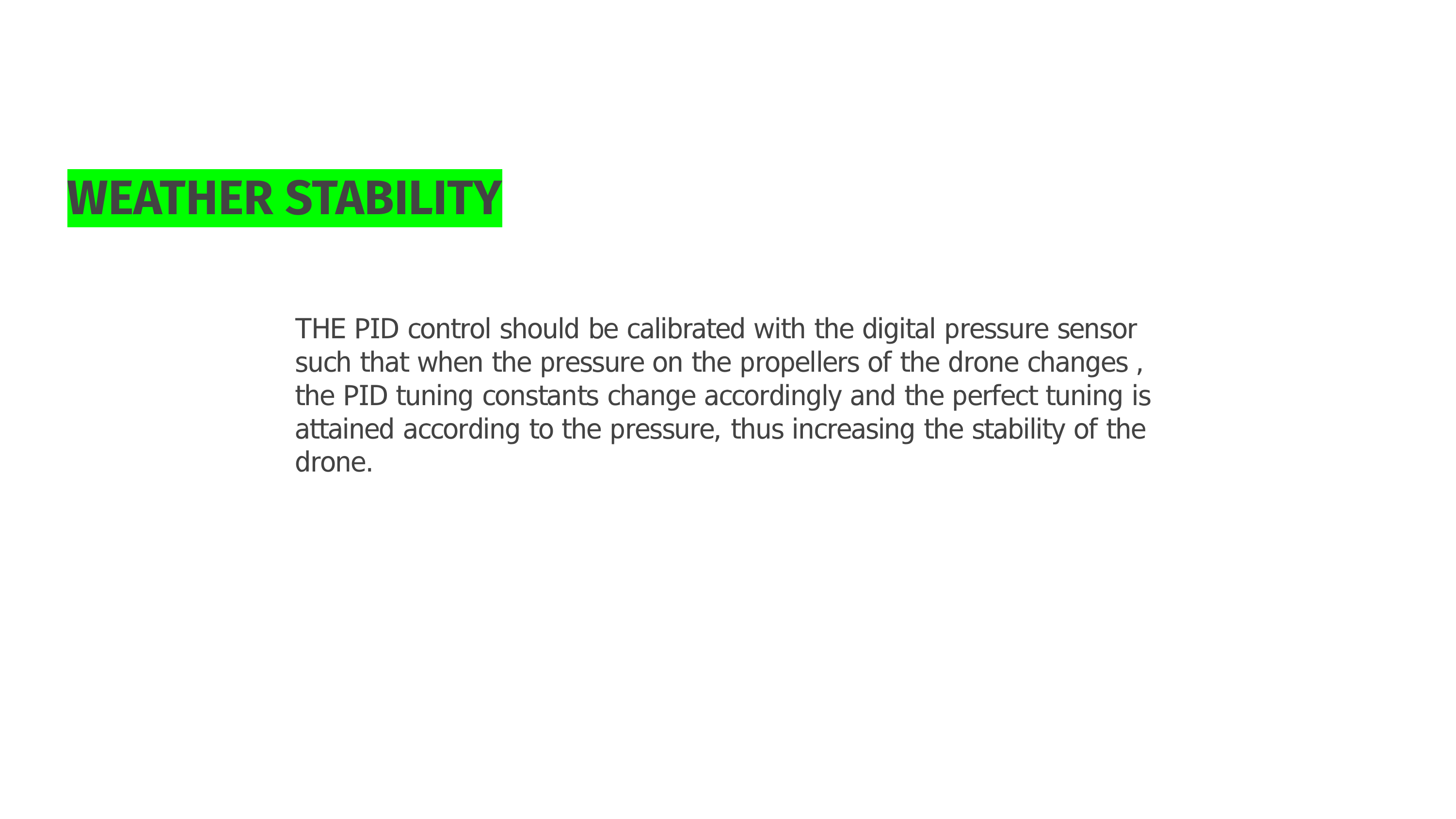

# WEATHER STABILITY
THE PID control should be calibrated with the digital pressure sensor such that when the pressure on the propellers of the drone changes , the PID tuning constants change accordingly and the perfect tuning is attained according to the pressure, thus increasing the stability of the drone.